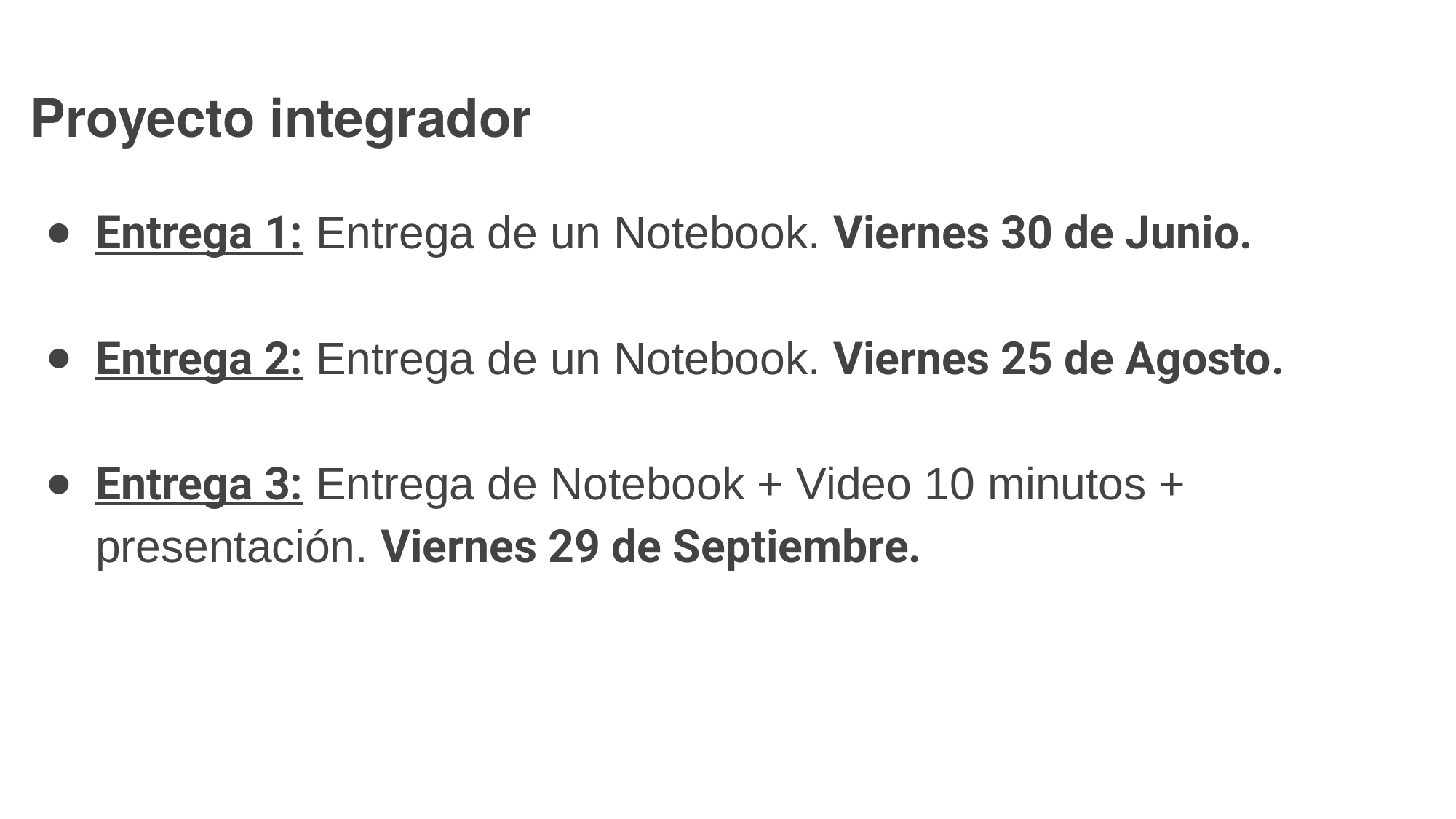

Proyecto integrador
Entrega 1: Entrega de un Notebook. Viernes 30 de Junio.

Entrega 2: Entrega de un Notebook. Viernes 25 de Agosto.

Entrega 3: Entrega de Notebook + Video 10 minutos + presentación. Viernes 29 de Septiembre.